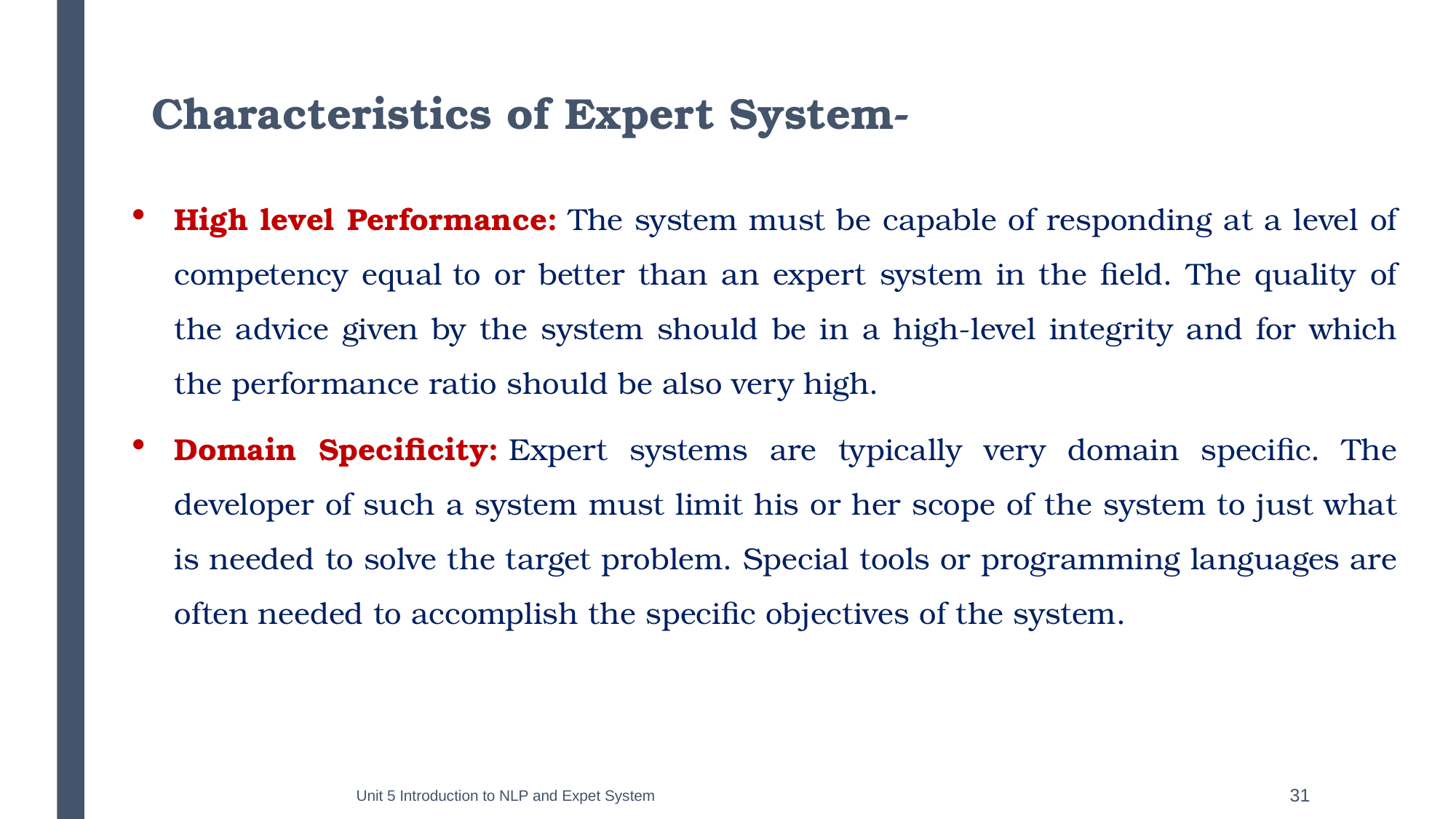

# Characteristics of Expert System-
High level Performance: The system must be capable of responding at a level of competency equal to or better than an expert system in the field. The quality of the advice given by the system should be in a high-level integrity and for which the performance ratio should be also very high.
Domain Specificity: Expert systems are typically very domain specific. The developer of such a system must limit his or her scope of the system to just what is needed to solve the target problem. Special tools or programming languages are often needed to accomplish the specific objectives of the system.

Unit 5 Introduction to NLP and Expet System
31